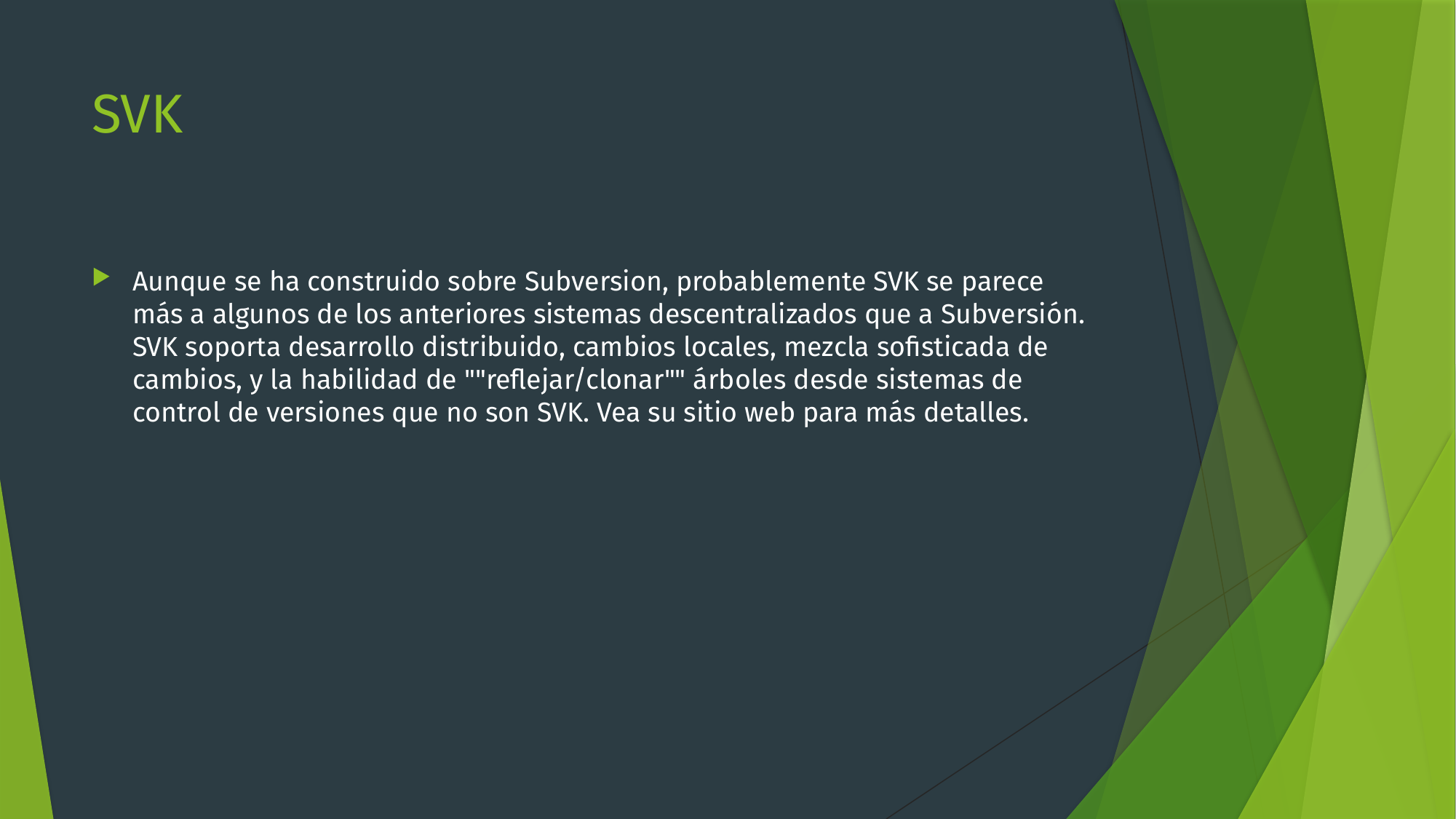

# SVK
Aunque se ha construido sobre Subversion, probablemente SVK se parece más a algunos de los anteriores sistemas descentralizados que a Subversión. SVK soporta desarrollo distribuido, cambios locales, mezcla sofisticada de cambios, y la habilidad de ""reflejar/clonar"" árboles desde sistemas de control de versiones que no son SVK. Vea su sitio web para más detalles.